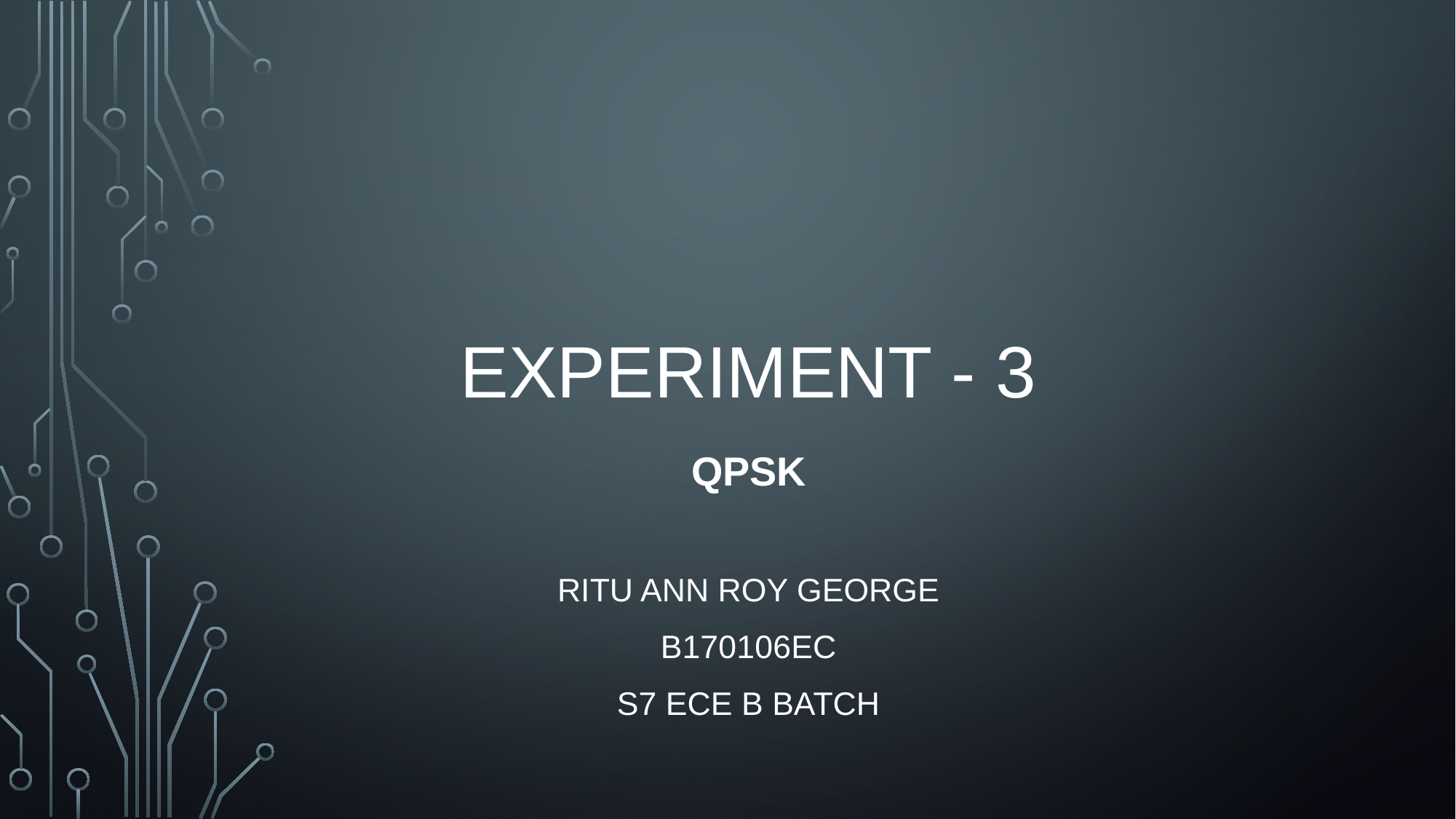

# Experiment - 3
QPSK

Ritu Ann Roy George
B170106ec
S7 ece b batch